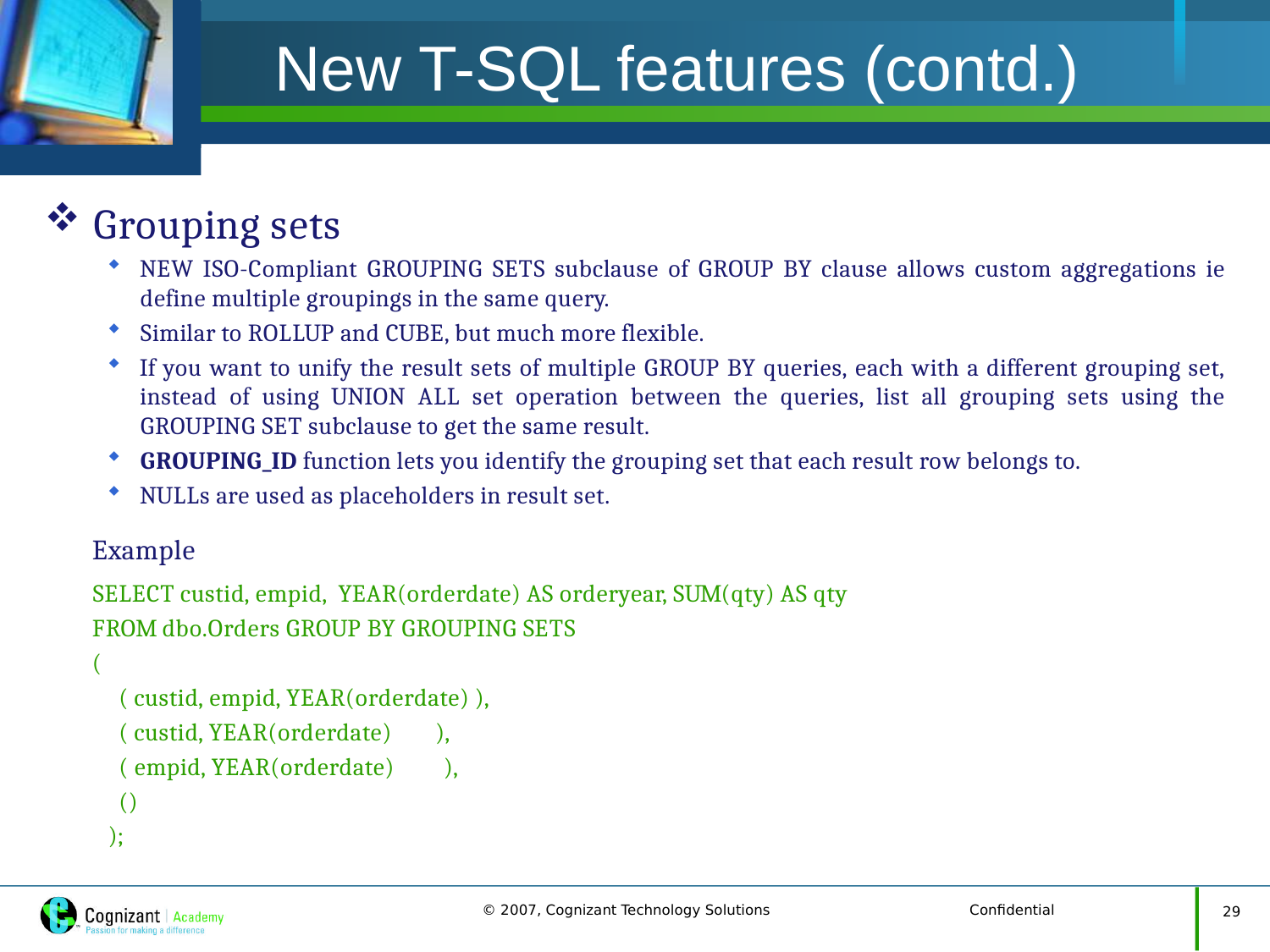

# New T-SQL features (contd.)
Grouping sets
NEW ISO-Compliant GROUPING SETS subclause of GROUP BY clause allows custom aggregations ie define multiple groupings in the same query.
Similar to ROLLUP and CUBE, but much more flexible.
If you want to unify the result sets of multiple GROUP BY queries, each with a different grouping set, instead of using UNION ALL set operation between the queries, list all grouping sets using the GROUPING SET subclause to get the same result.
GROUPING_ID function lets you identify the grouping set that each result row belongs to.
NULLs are used as placeholders in result set.
	Example
	SELECT custid, empid,  YEAR(orderdate) AS orderyear, SUM(qty) AS qty
	FROM dbo.Orders GROUP BY GROUPING SETS
	(
  ( custid, empid, YEAR(orderdate) ),
  ( custid, YEAR(orderdate)        ),
  ( empid, YEAR(orderdate)         ),
  ()
);

29